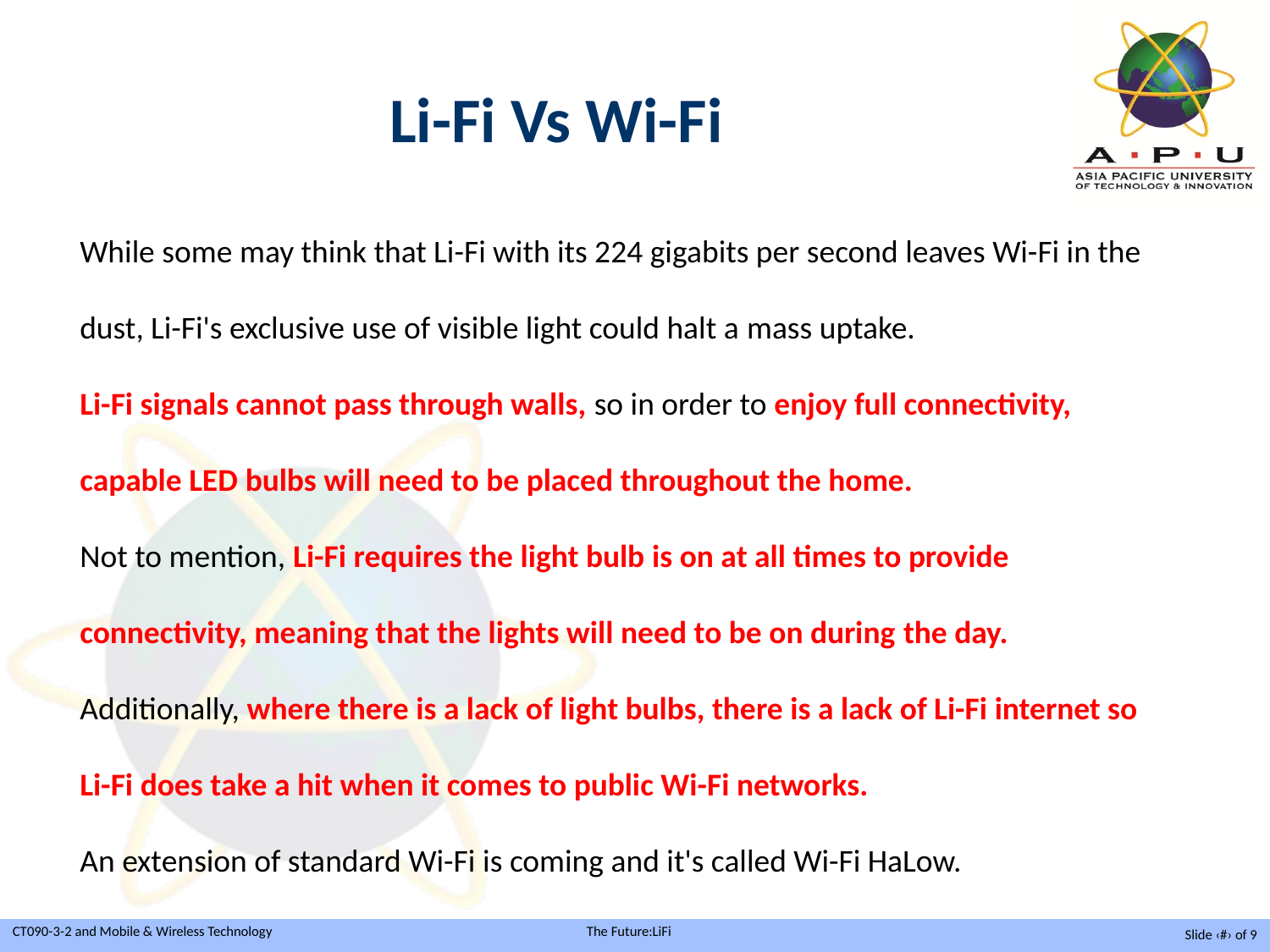

# Li-Fi Vs Wi-Fi

While some may think that Li-Fi with its 224 gigabits per second leaves Wi-Fi in the

dust, Li-Fi's exclusive use of visible light could halt a mass uptake.

Li-Fi signals cannot pass through walls, so in order to enjoy full connectivity,

capable LED bulbs will need to be placed throughout the home.

Not to mention, Li-Fi requires the light bulb is on at all times to provide

connectivity, meaning that the lights will need to be on during the day.

Additionally, where there is a lack of light bulbs, there is a lack of Li-Fi internet so

Li-Fi does take a hit when it comes to public Wi-Fi networks.

An extension of standard Wi-Fi is coming and it's called Wi-Fi HaLow.
Slide ‹#› of 9